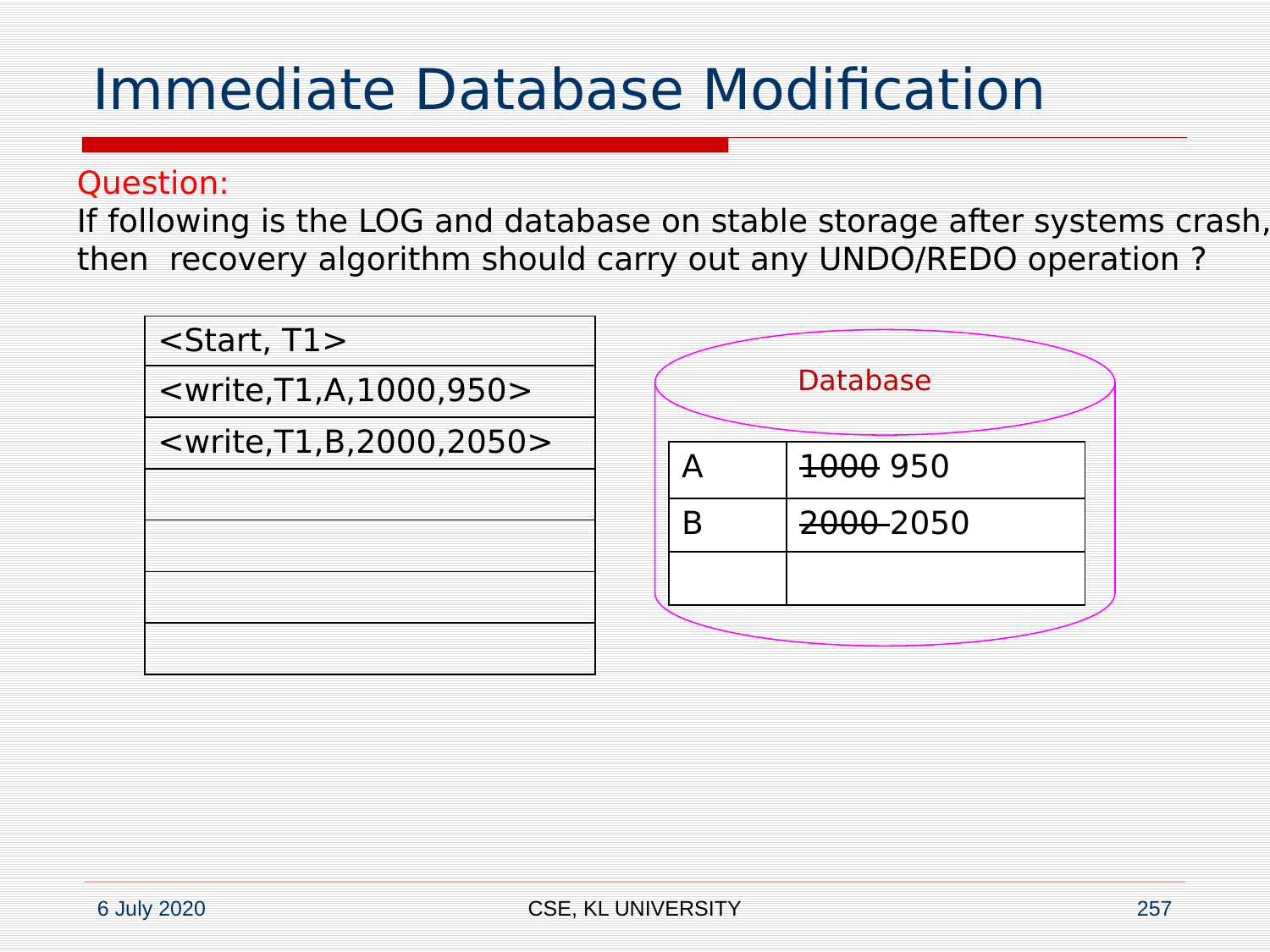

# Immediate Database Modification
Question:
If following is the LOG and database on stable storage after systems crash,
then  recovery algorithm should carry out any UNDO/REDO operation ?
| <Start, T1> |
| --- |
| <write,T1,A,1000,950> |
| <write,T1,B,2000,2050> |
|  |
|  |
|  |
|  |

Database
| A | 1000 950 |
| --- | --- |
| B | 2000 2050 |
|  |  |
CSE, KL UNIVERSITY
257
6 July 2020